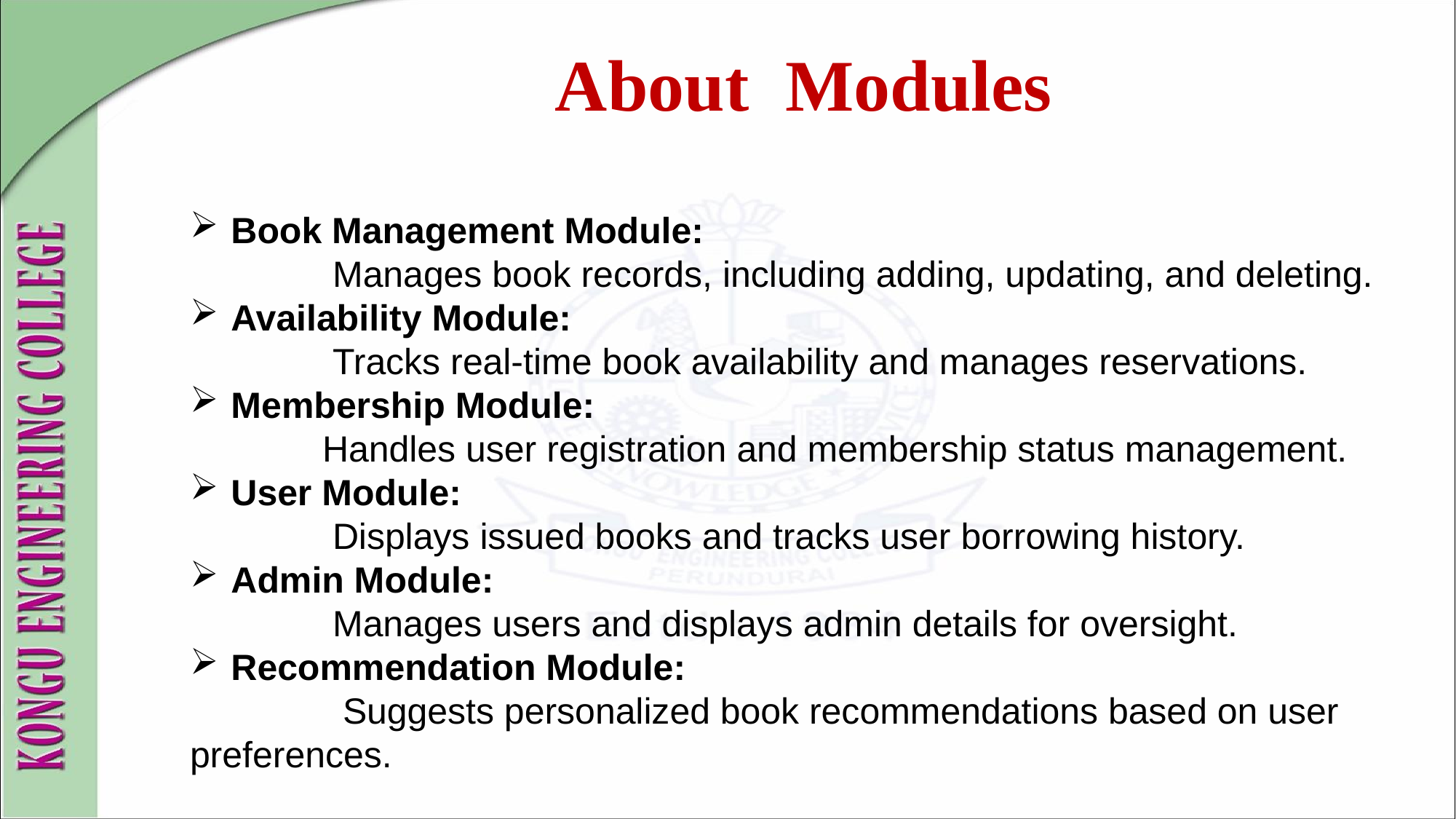

About  Modules
Book Management Module:
              Manages book records, including adding, updating, and deleting.
Availability Module:
              Tracks real-time book availability and manages reservations.
Membership Module:
             Handles user registration and membership status management.
User Module:
              Displays issued books and tracks user borrowing history.
Admin Module:
              Manages users and displays admin details for oversight.
Recommendation Module:
               Suggests personalized book recommendations based on user preferences.